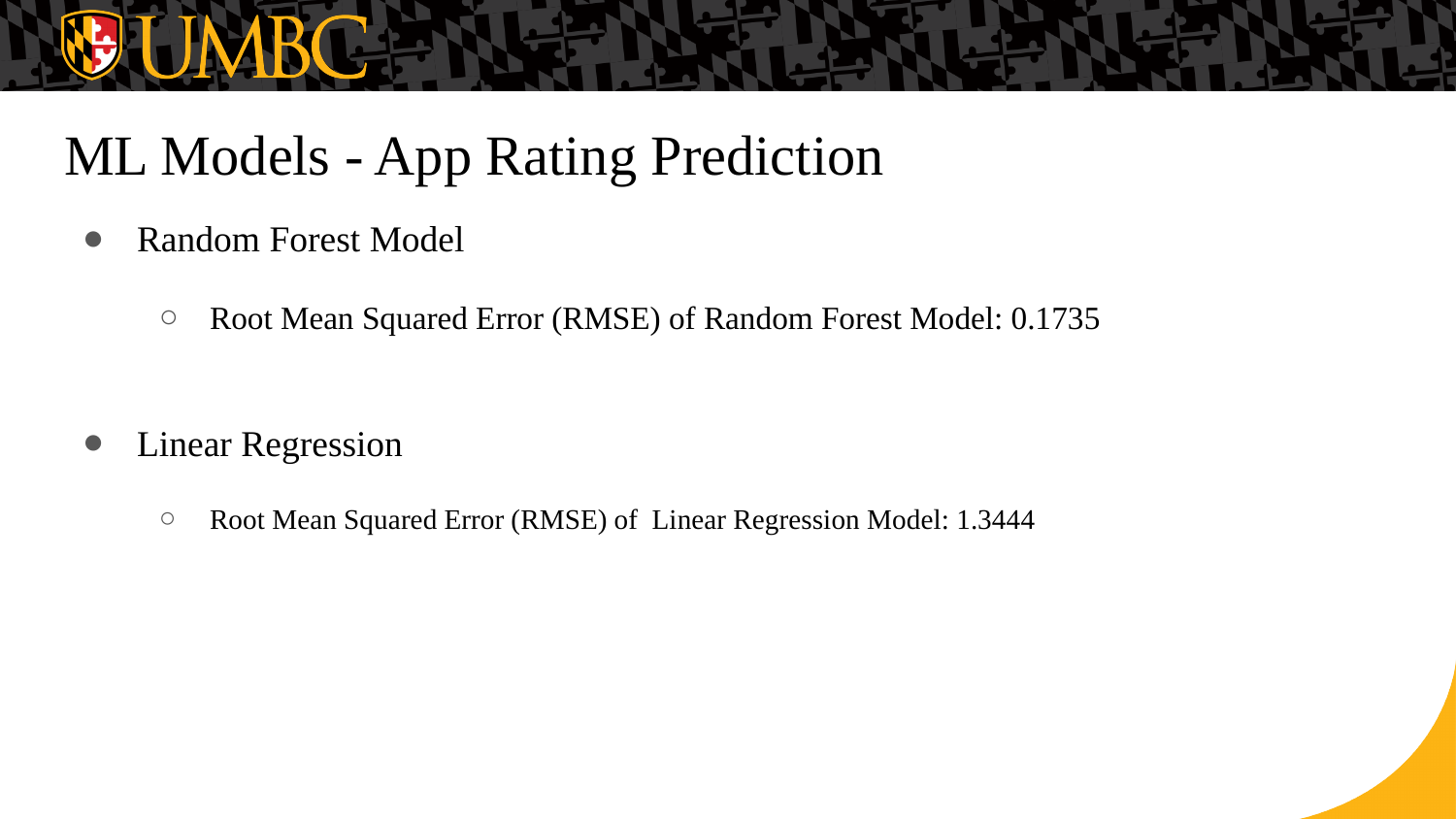

# ML Models - App Rating Prediction
Random Forest Model
Root Mean Squared Error (RMSE) of Random Forest Model: 0.1735

Linear Regression
Root Mean Squared Error (RMSE) of  Linear Regression Model: 1.3444